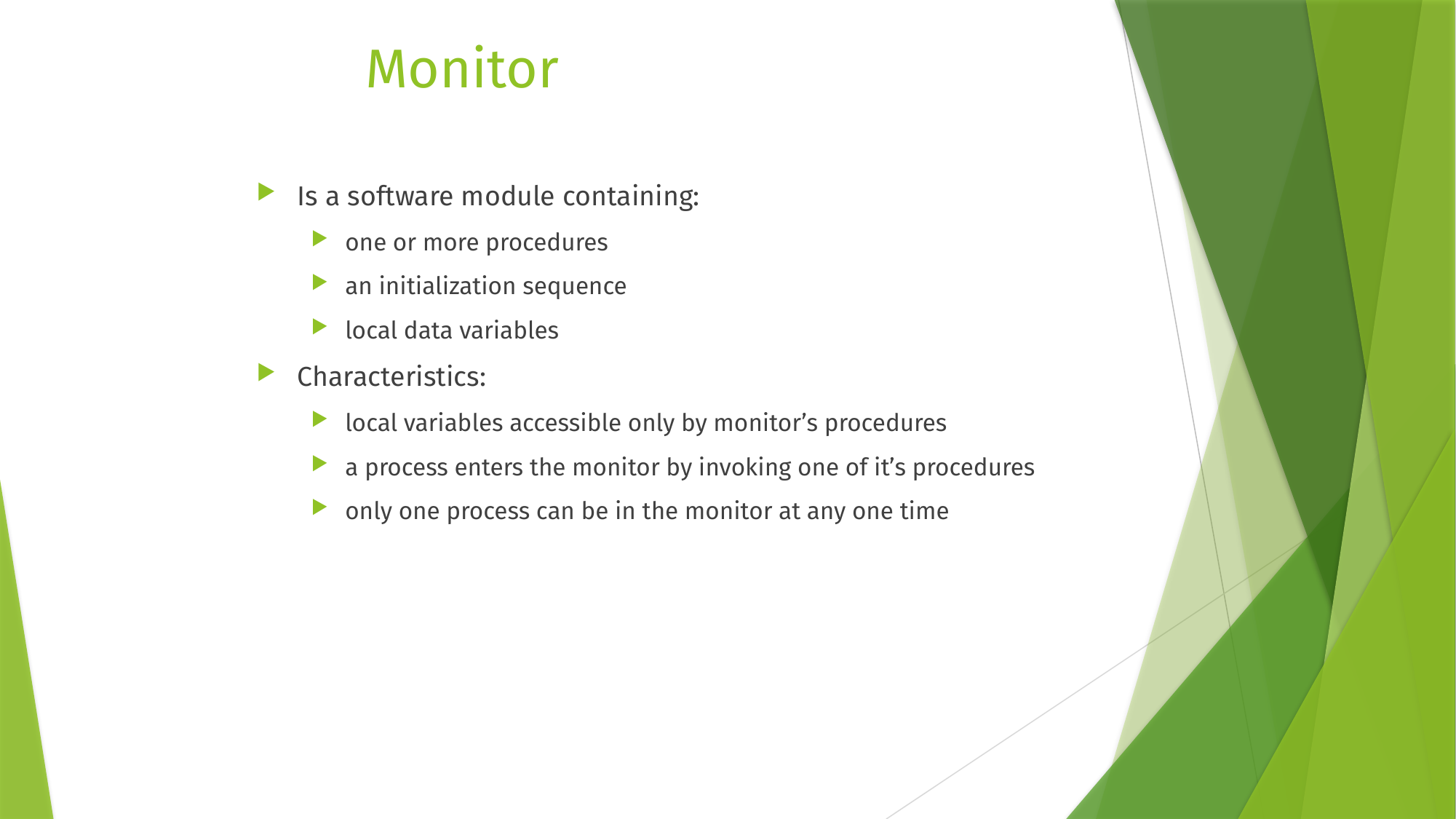

# Monitor
Is a software module containing:
one or more procedures
an initialization sequence
local data variables
Characteristics:
local variables accessible only by monitor’s procedures
a process enters the monitor by invoking one of it’s procedures
only one process can be in the monitor at any one time